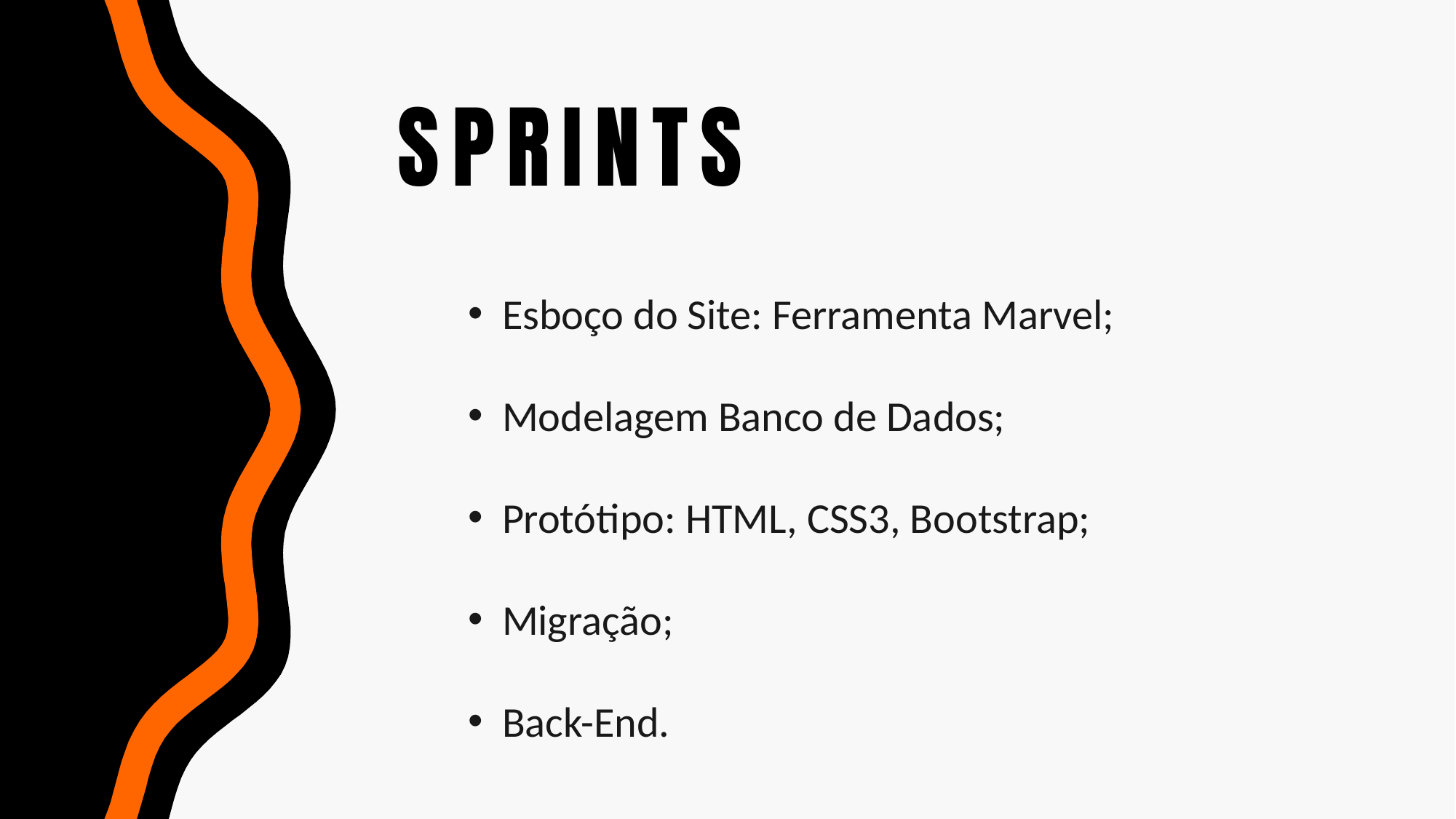

# sprints
Esboço do Site: Ferramenta Marvel;

Modelagem Banco de Dados;

Protótipo: HTML, CSS3, Bootstrap;

Migração;

Back-End.